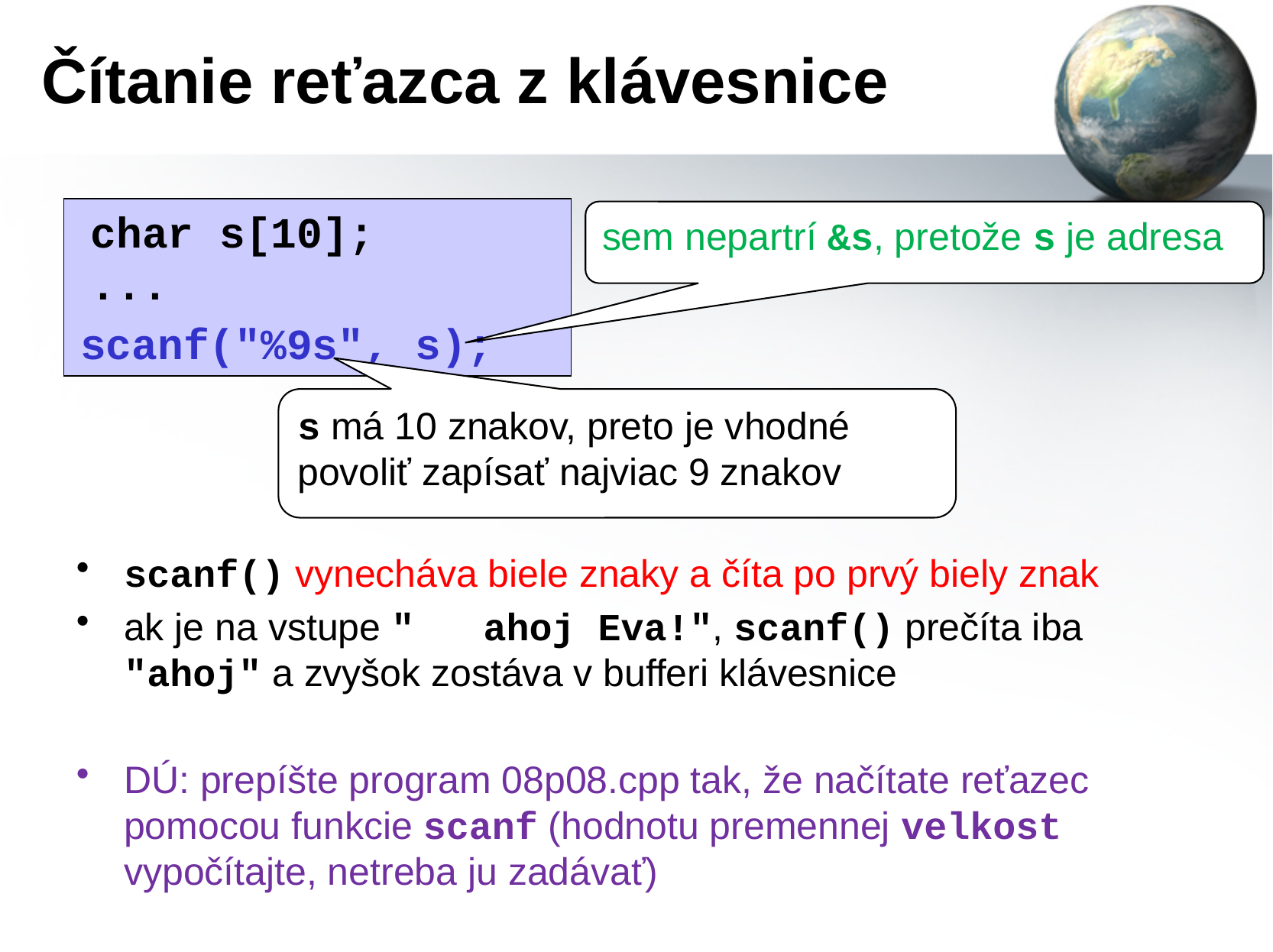

# Čítanie reťazca z klávesnice

char s[10];
...
scanf("%s", s);
sem nepartrí &s, pretože s je adresa
scanf("%9s", s);
s má 10 znakov, preto je vhodné povoliť zapísať najviac 9 znakov
scanf() vynecháva biele znaky a číta po prvý biely znak
ak je na vstupe "   ahoj Eva!", scanf() prečíta iba "ahoj" a zvyšok zostáva v bufferi klávesnice

DÚ: prepíšte program 08p08.cpp tak, že načítate reťazec pomocou funkcie scanf (hodnotu premennej velkost vypočítajte, netreba ju zadávať)